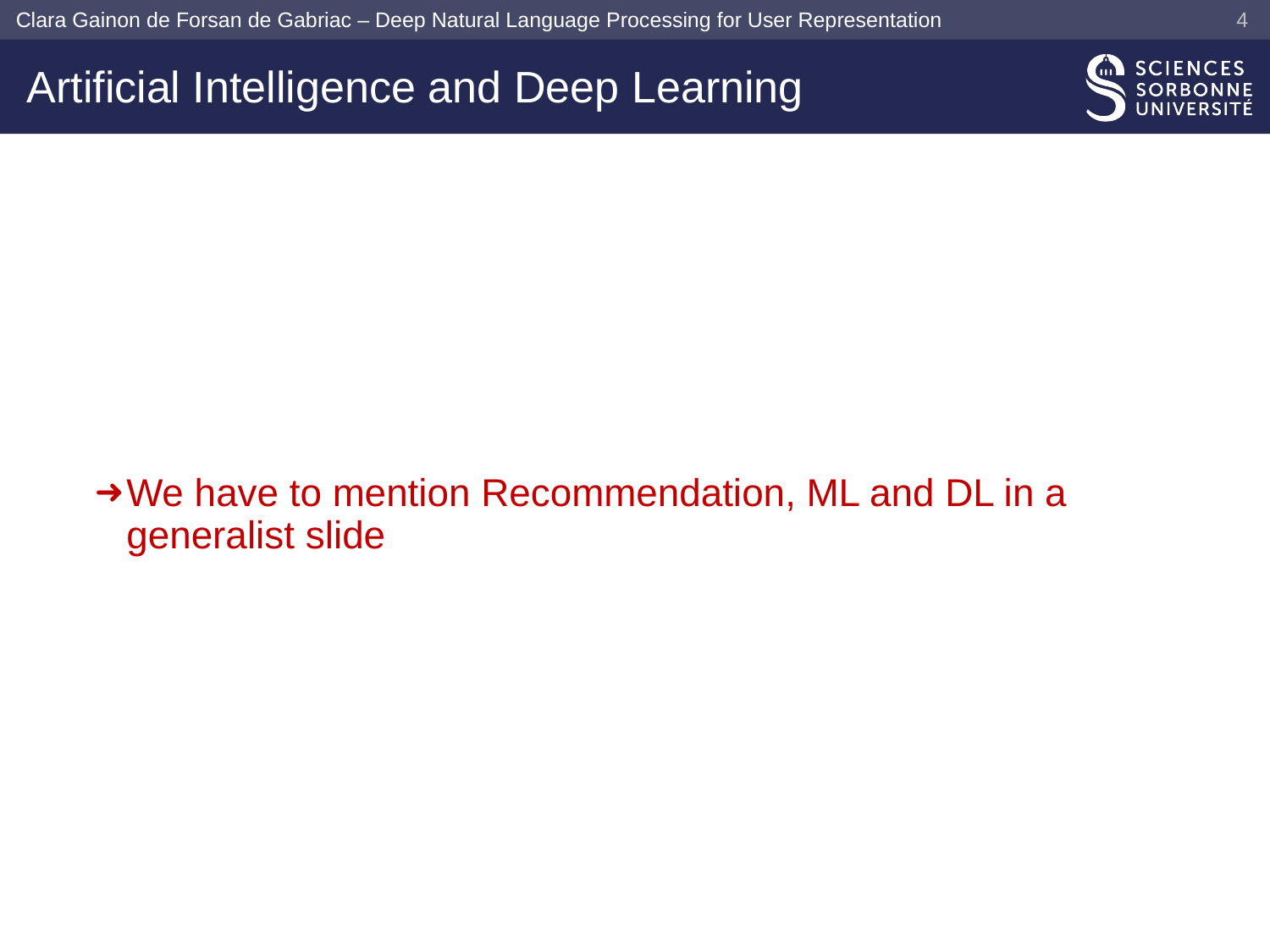

4
# Artificial Intelligence and Deep Learning
We have to mention Recommendation, ML and DL in a generalist slide